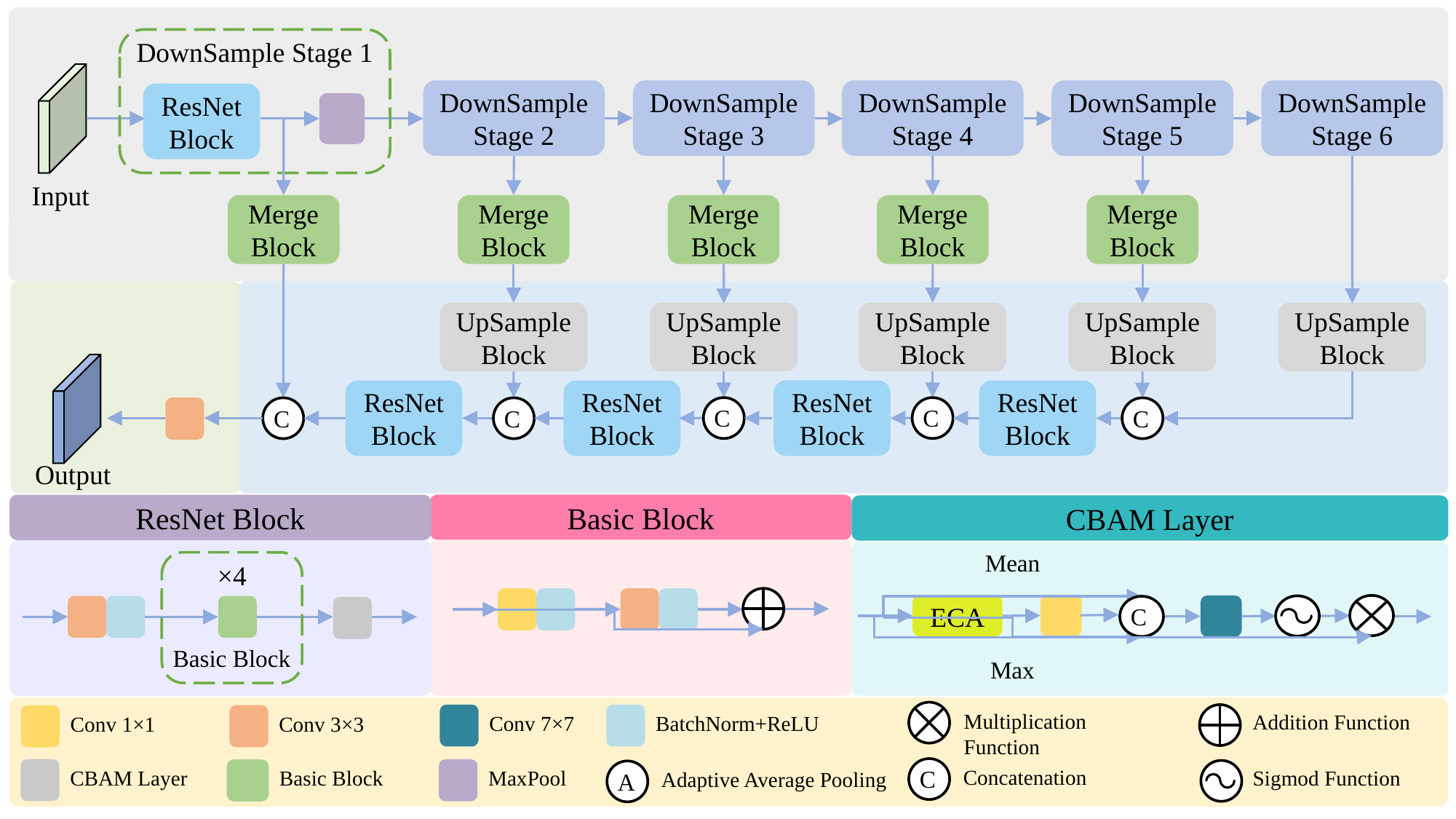

DownSample Stage 1

DownSample
Stage 2
DownSample
Stage 3
DownSample
Stage 4
DownSample
Stage 5
DownSample
Stage 6
ResNet Block

Input
Merge Block
Merge Block
Merge Block
Merge Block
Merge Block

UpSample
Block
UpSample
Block
UpSample
Block
UpSample
Block
UpSample
Block

ResNet Block
ResNet Block
ResNet Block
ResNet Block

C

C

C

C

C
Output
Basic Block
ResNet Block
CBAM Layer

Mean

×4

ECA

C

Basic Block
Max

Multiplication Function
Addition Function

Conv 7×7

BatchNorm+ReLU

Conv 3×3

Conv 1×1

C
Concatenation

CBAM Layer

MaxPool
Sigmod Function

Basic Block

A
Adaptive Average Pooling